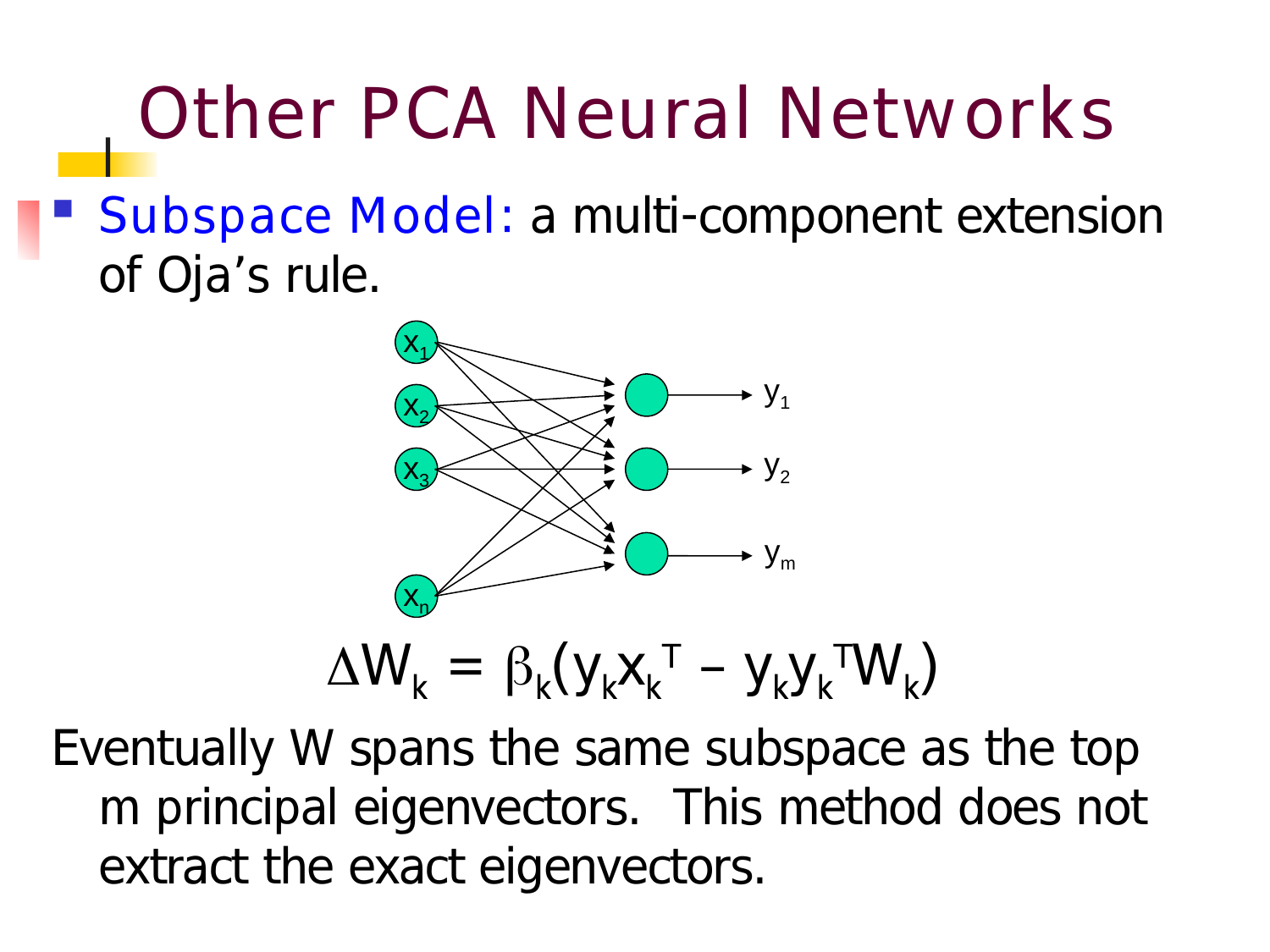

# Other PCA Neural Networks
Subspace Model: a multi-component extension of Oja’s rule.

 ΔWk = βk(ykxkT – ykykTWk)
Eventually W spans the same subspace as the top m principal eigenvectors.  This method does not extract the exact eigenvectors.
x1

y1

x2

y2
x3

ym

xn